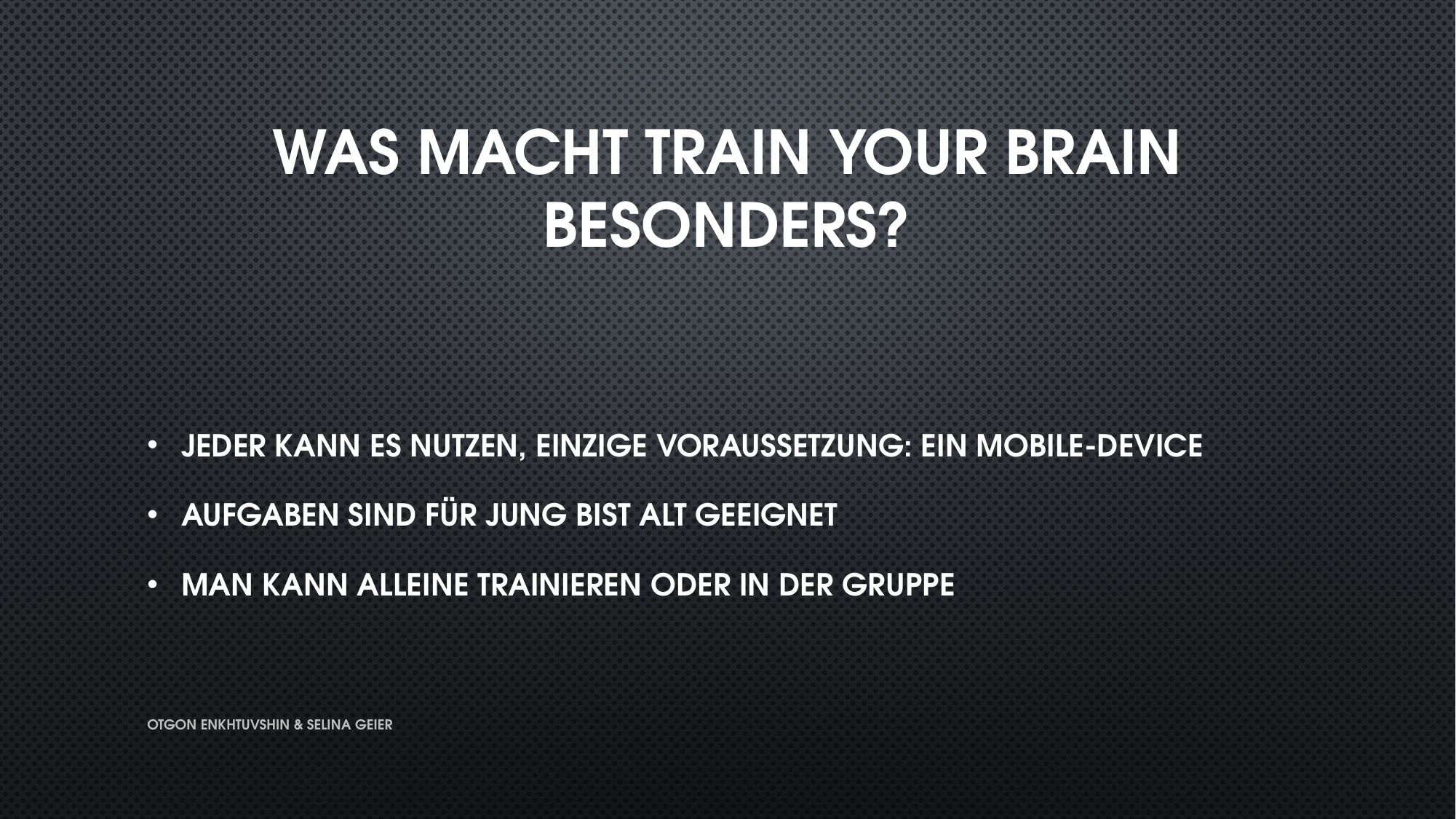

# Was macht Train your Brain besonders?
Jeder kann es nutzen, einzige Voraussetzung: ein Mobile-device
Aufgaben sind für jung bist alt geeignet
Man kann alleine trainieren oder in der Gruppe
OTGON ENKHTUVSHIN & SELINA GEIER